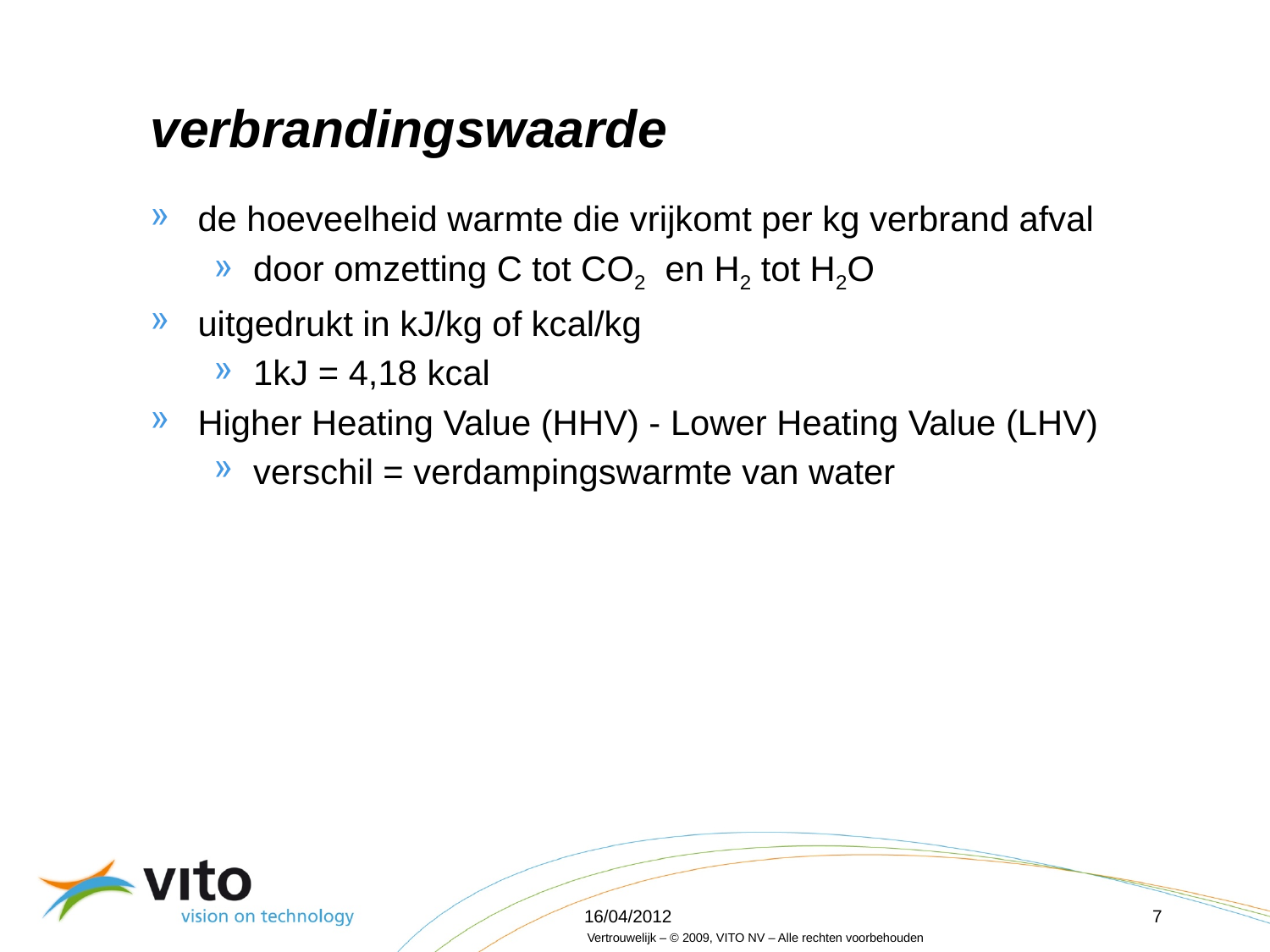

# verbrandingswaarde
de hoeveelheid warmte die vrijkomt per kg verbrand afval
door omzetting C tot CO2  en H2 tot H2O
uitgedrukt in kJ/kg of kcal/kg
1kJ = 4,18 kcal
Higher Heating Value (HHV) - Lower Heating Value (LHV)
verschil = verdampingswarmte van water

16/04/2012
7